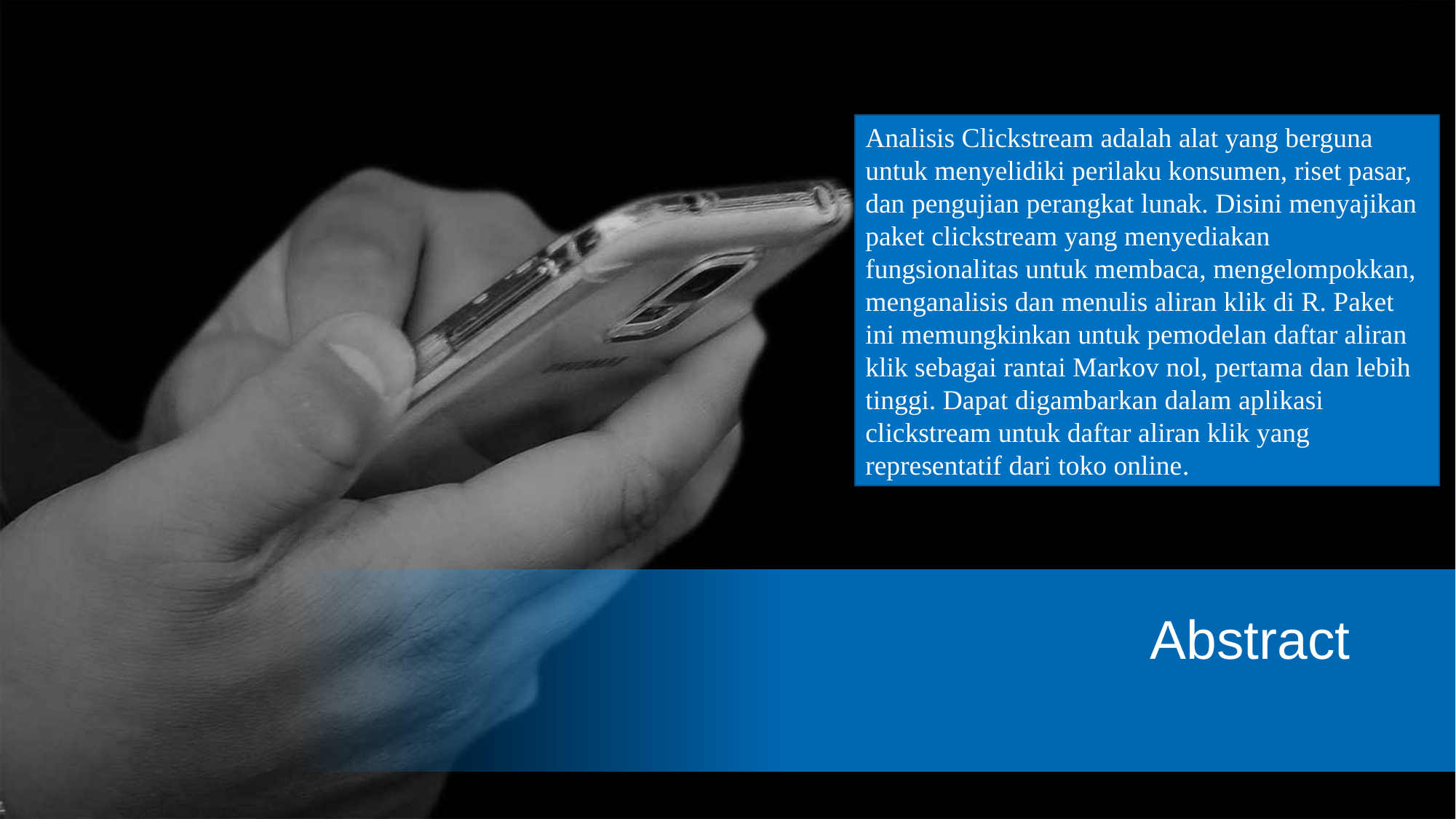

Analisis Clickstream adalah alat yang berguna untuk menyelidiki perilaku konsumen, riset pasar, dan pengujian perangkat lunak. Disini menyajikan paket clickstream yang menyediakan fungsionalitas untuk membaca, mengelompokkan, menganalisis dan menulis aliran klik di R. Paket ini memungkinkan untuk pemodelan daftar aliran klik sebagai rantai Markov nol, pertama dan lebih tinggi. Dapat digambarkan dalam aplikasi clickstream untuk daftar aliran klik yang representatif dari toko online.

Abstract